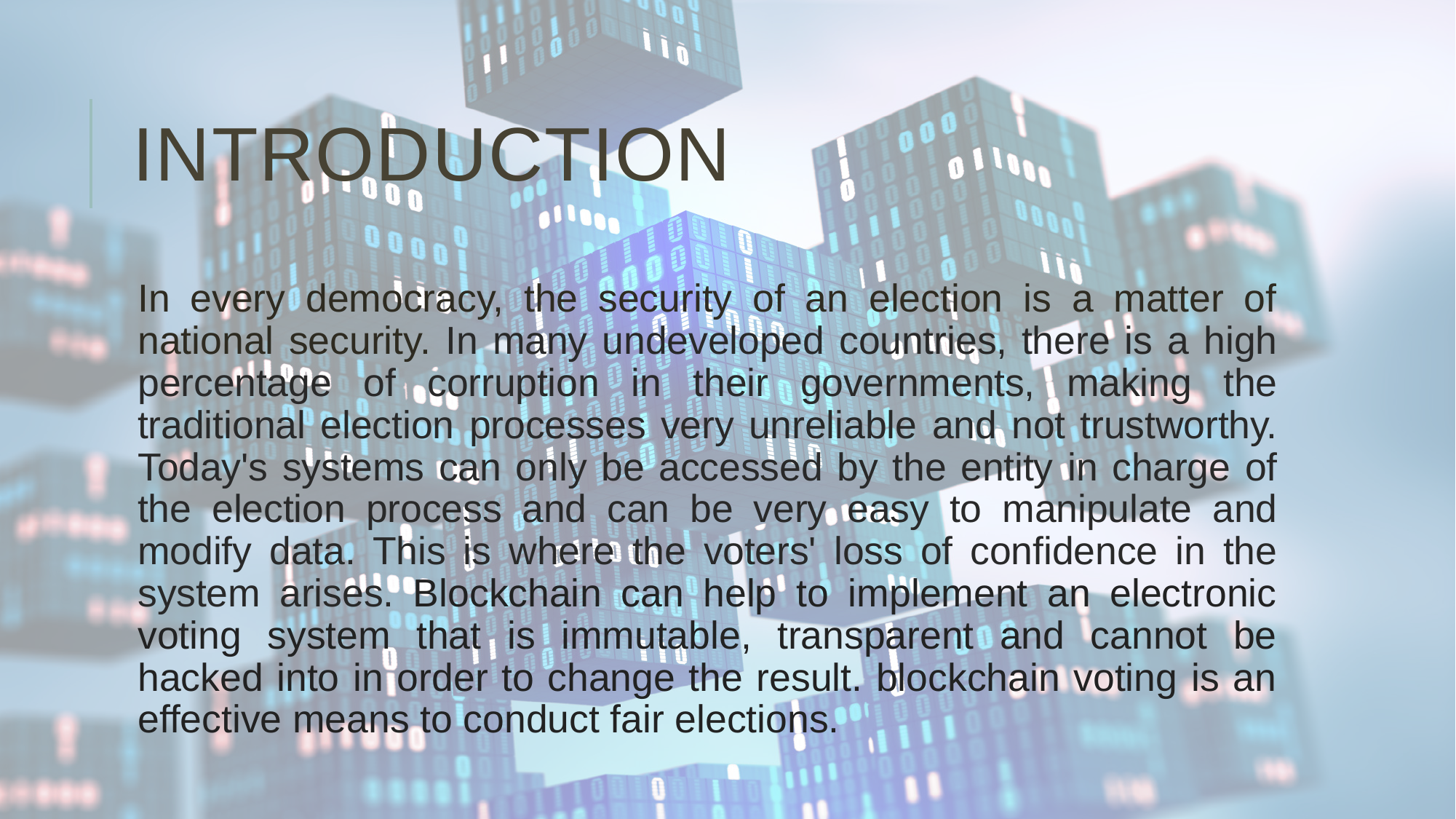

# Introduction
In every democracy, the security of an election is a matter of national security. In many undeveloped countries, there is a high percentage of corruption in their governments, making the traditional election processes very unreliable and not trustworthy. Today's systems can only be accessed by the entity in charge of the election process and can be very easy to manipulate and modify data. This is where the voters' loss of confidence in the system arises. Blockchain can help to implement an electronic voting system that is immutable, transparent and cannot be hacked into in order to change the result. blockchain voting is an effective means to conduct fair elections.